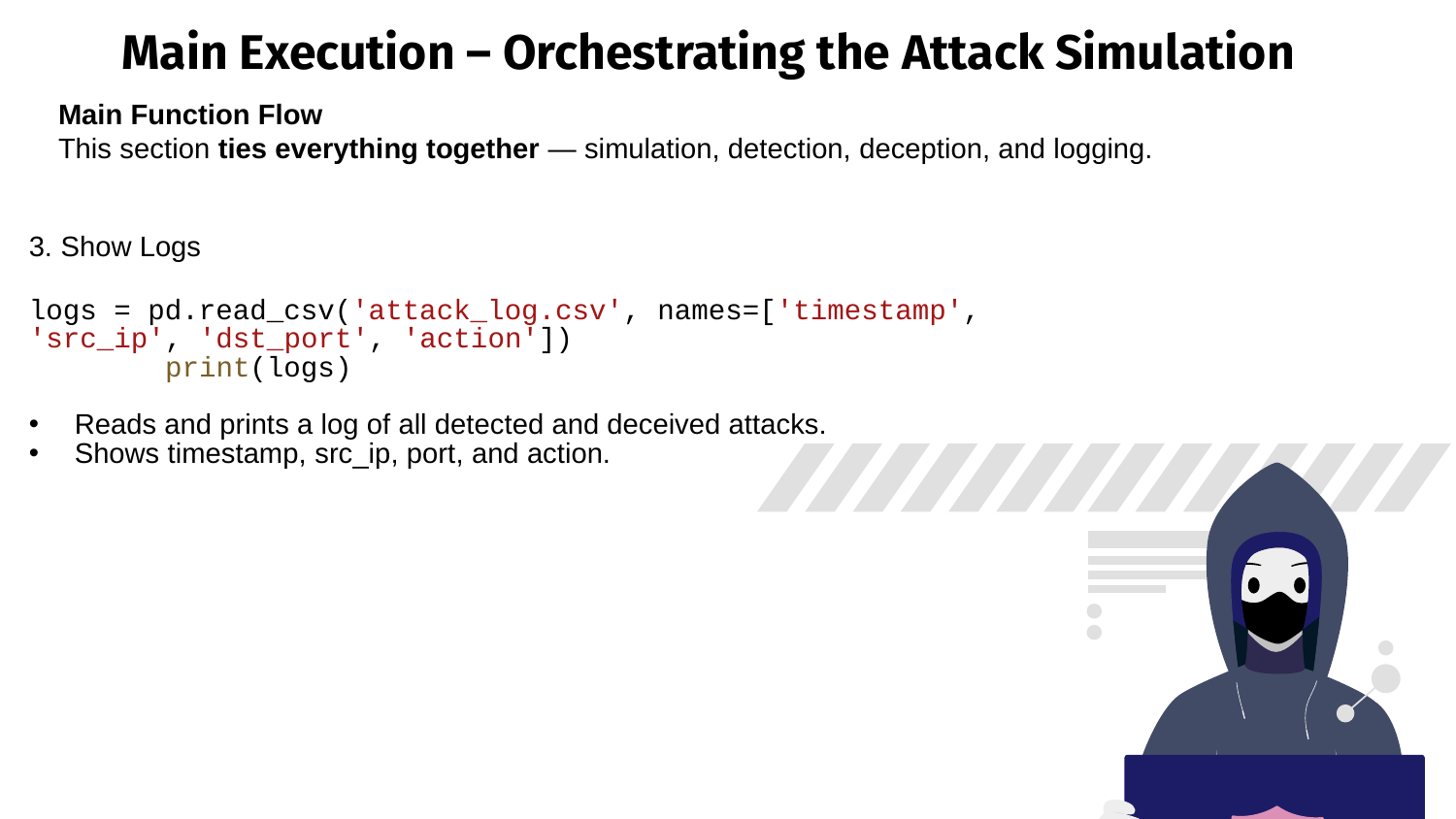

# Main Execution – Orchestrating the Attack Simulation
Main Function Flow
This section ties everything together — simulation, detection, deception, and logging.

3. Show Logs

logs = pd.read_csv('attack_log.csv', names=['timestamp', 'src_ip', 'dst_port', 'action'])
        print(logs)

Reads and prints a log of all detected and deceived attacks.
Shows timestamp, src_ip, port, and action.